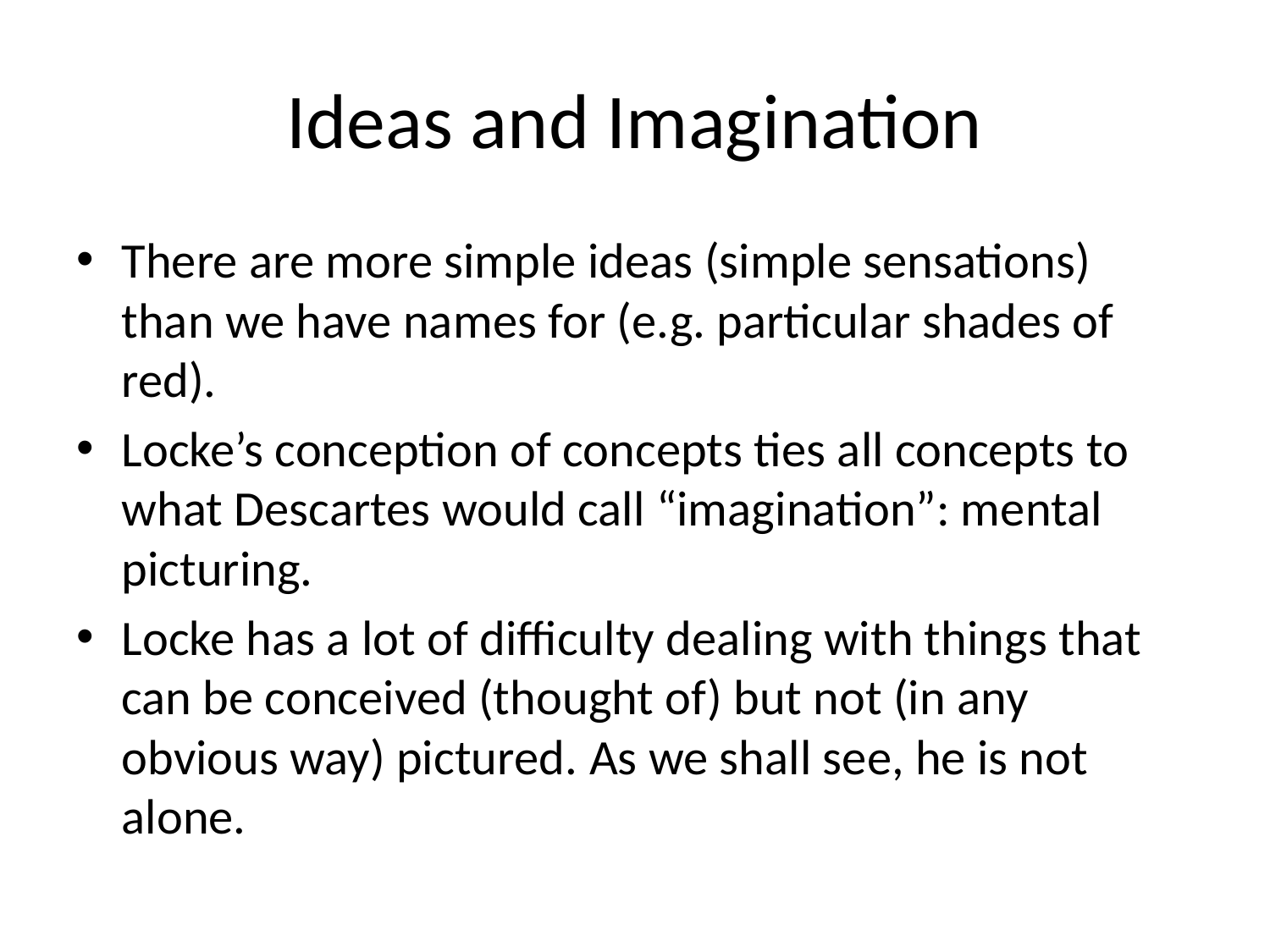

# Ideas and Imagination
There are more simple ideas (simple sensations) than we have names for (e.g. particular shades of red).
Locke’s conception of concepts ties all concepts to what Descartes would call “imagination”: mental picturing.
Locke has a lot of difficulty dealing with things that can be conceived (thought of) but not (in any obvious way) pictured. As we shall see, he is not alone.